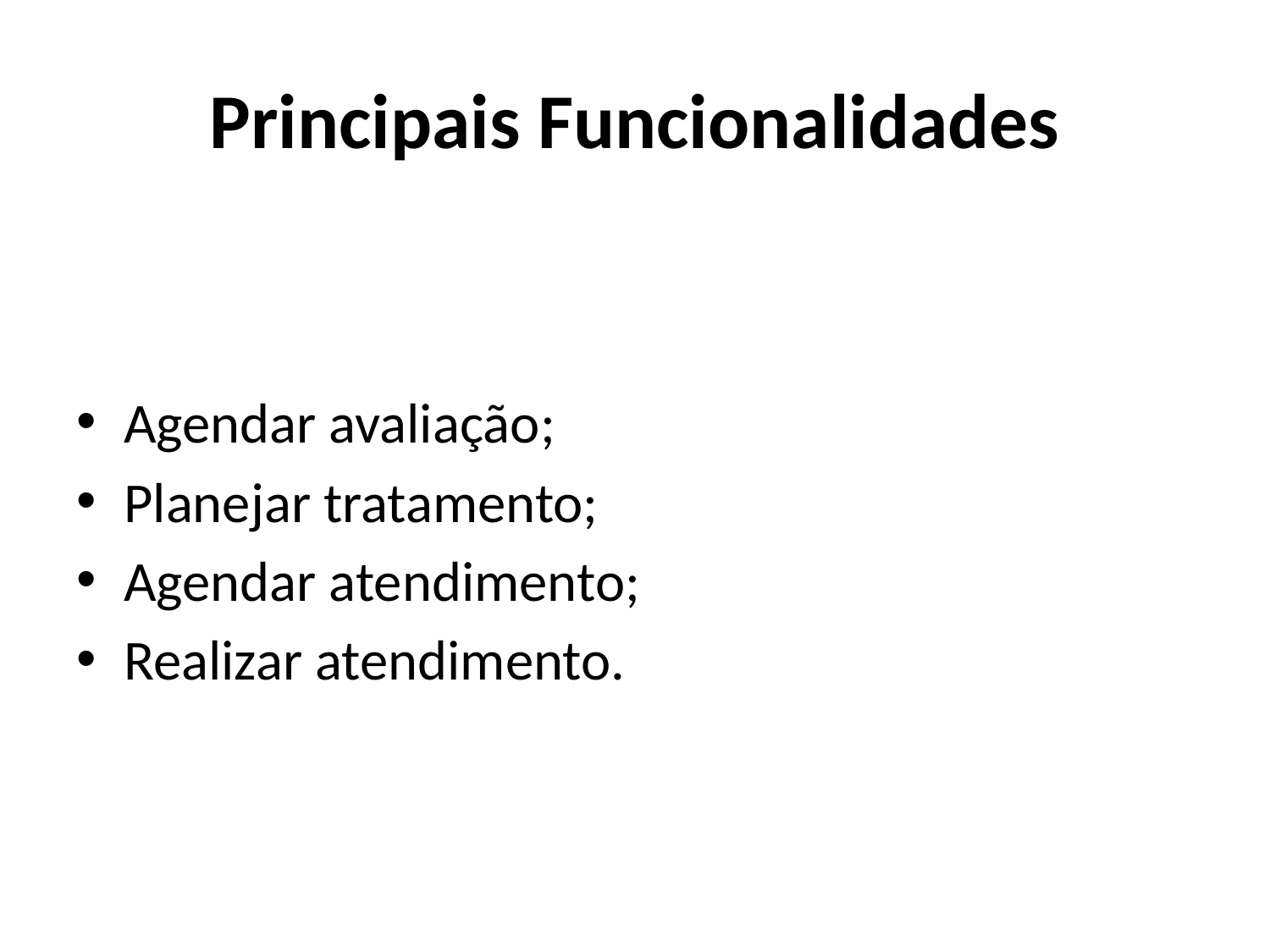

# Principais Funcionalidades

Agendar avaliação;
Planejar tratamento;
Agendar atendimento;
Realizar atendimento.